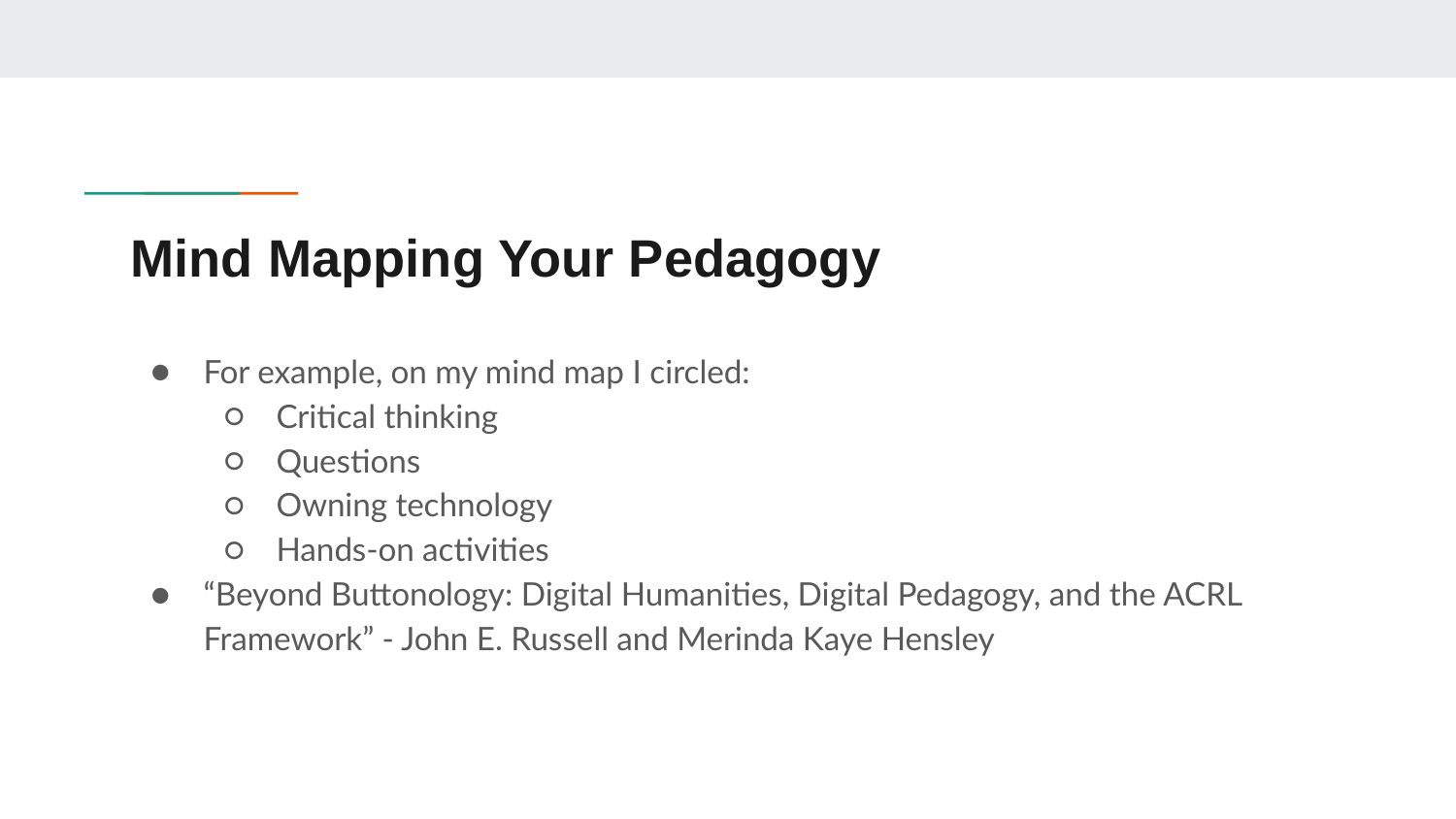

# Mind Mapping Your Pedagogy
For example, on my mind map I circled:
Critical thinking
Questions
Owning technology
Hands-on activities
“Beyond Buttonology: Digital Humanities, Digital Pedagogy, and the ACRL Framework” - John E. Russell and Merinda Kaye Hensley